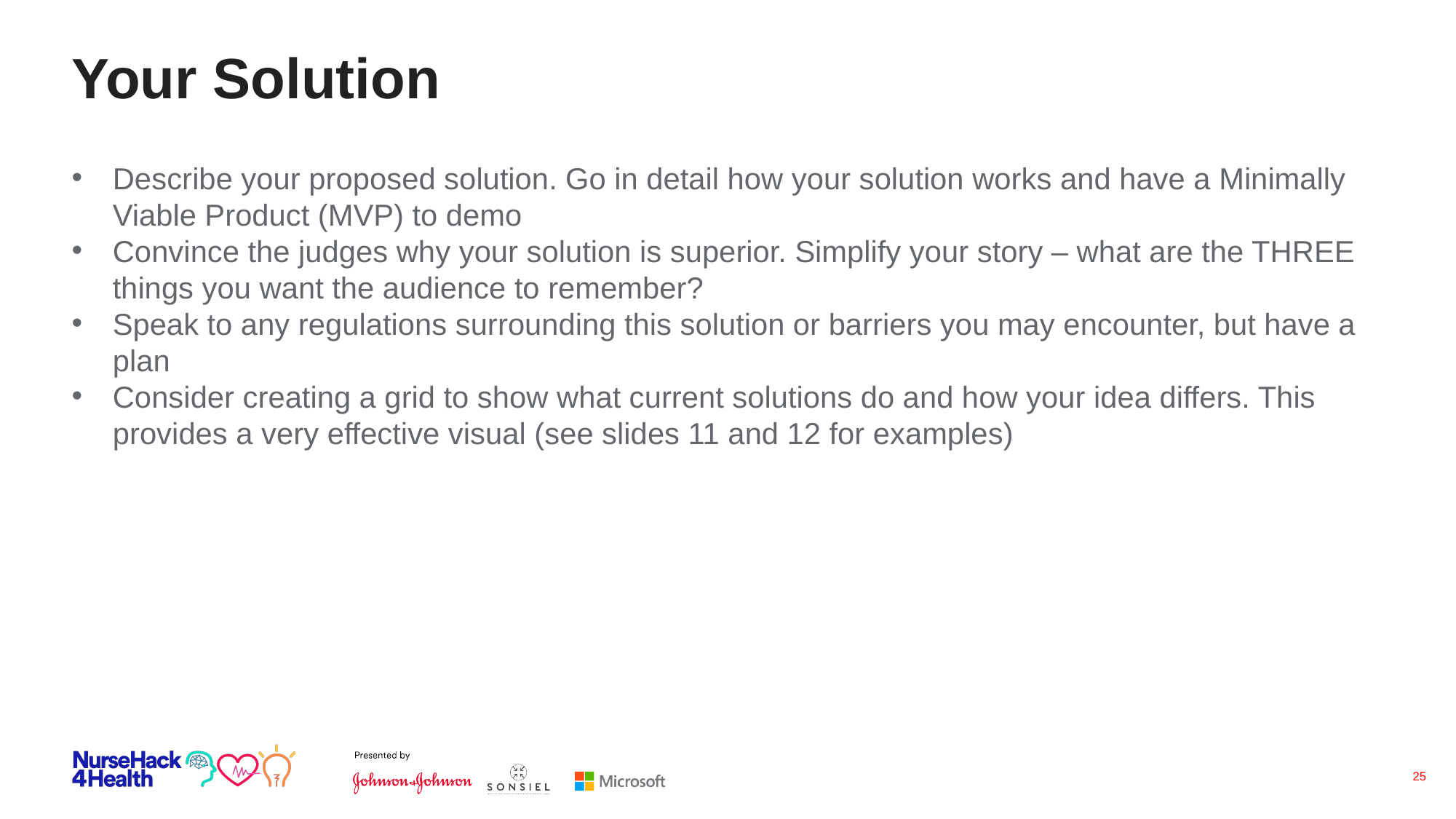

# Your Solution
Describe your proposed solution. Go in detail how your solution works and have a Minimally Viable Product (MVP) to demo
Convince the judges why your solution is superior. Simplify your story – what are the THREE things you want the audience to remember?
Speak to any regulations surrounding this solution or barriers you may encounter, but have a plan
Consider creating a grid to show what current solutions do and how your idea differs. This provides a very effective visual (see slides 11 and 12 for examples)

25